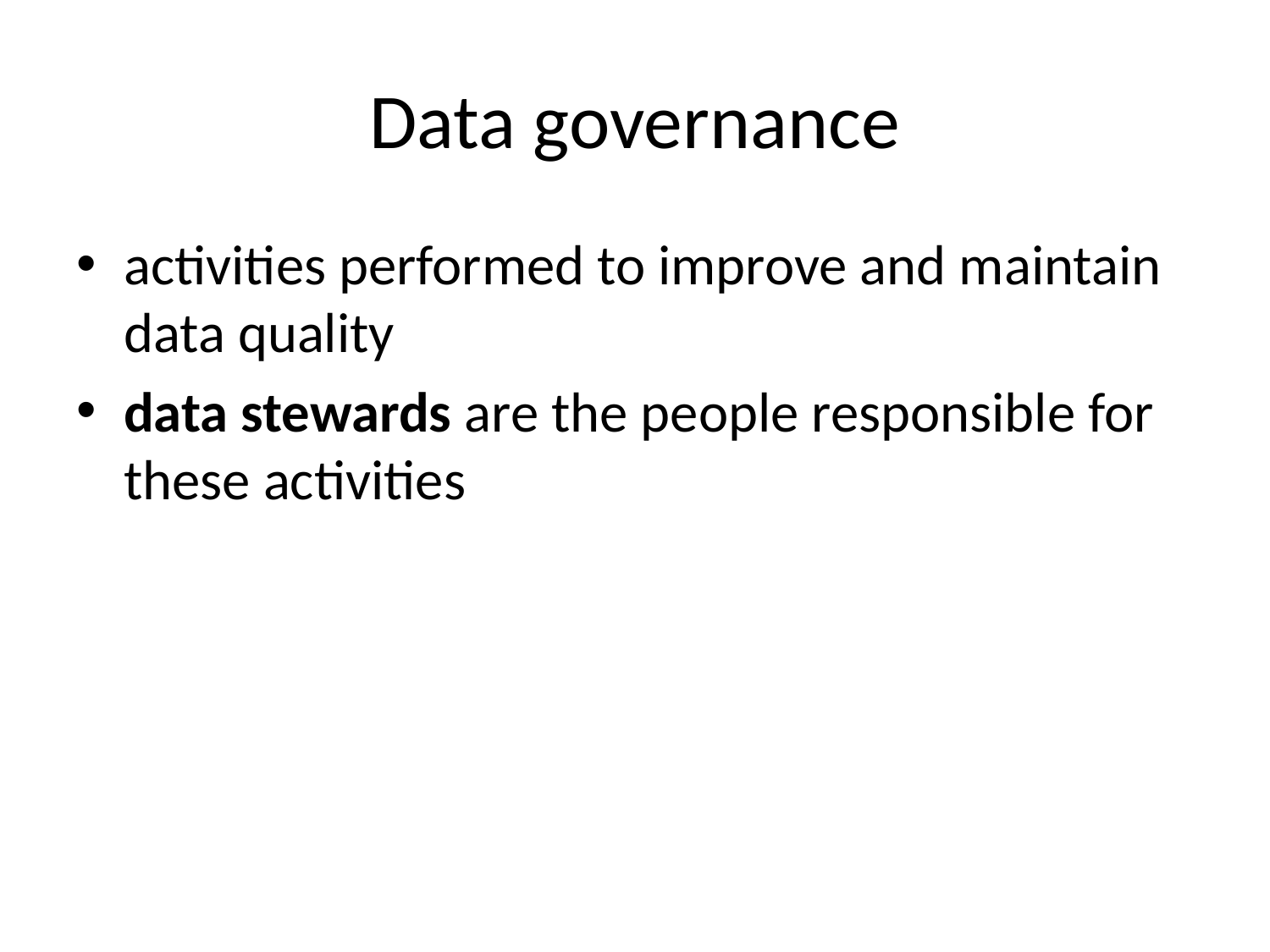

# Data governance
activities performed to improve and maintain data quality
data stewards are the people responsible for these activities